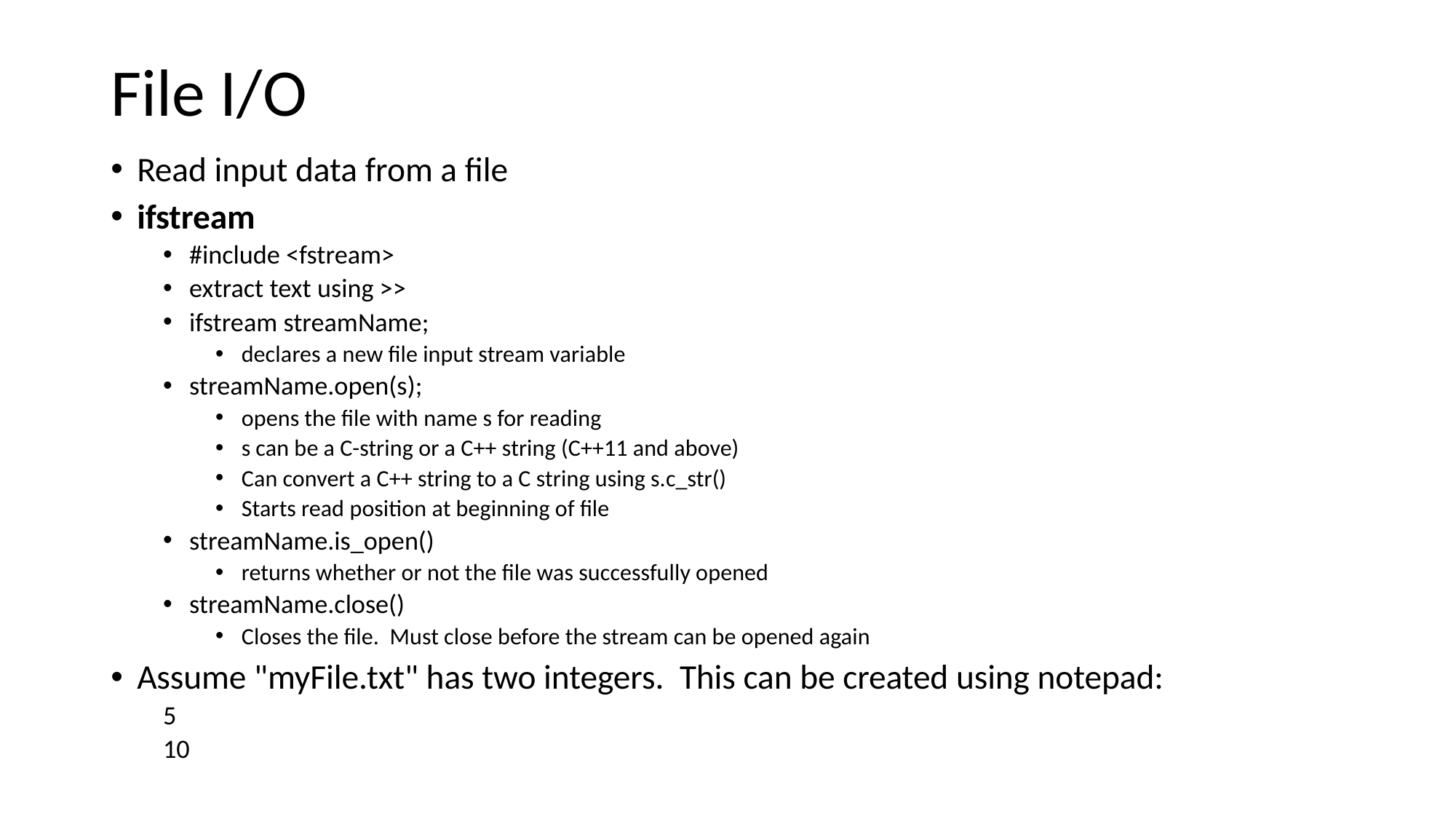

# File I/O
Read input data from a file
ifstream
#include <fstream>
extract text using >>
ifstream streamName;
declares a new file input stream variable
streamName.open(s);
opens the file with name s for reading
s can be a C-string or a C++ string (C++11 and above)
Can convert a C++ string to a C string using s.c_str()
Starts read position at beginning of file
streamName.is_open()
returns whether or not the file was successfully opened
streamName.close()
Closes the file.  Must close before the stream can be opened again
Assume "myFile.txt" has two integers.  This can be created using notepad:
5
10